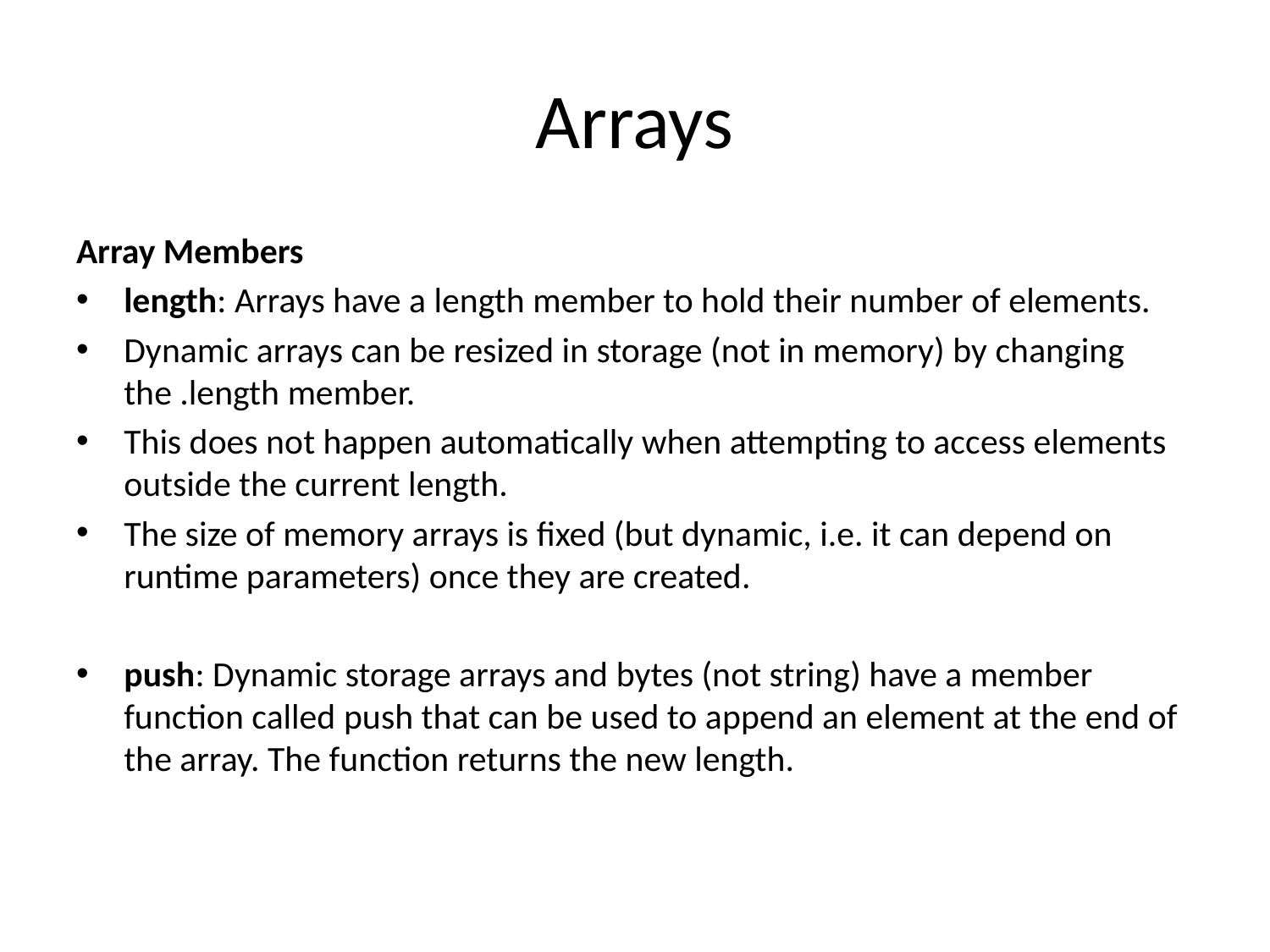

# Arrays
Array Members
length: Arrays have a length member to hold their number of elements.
Dynamic arrays can be resized in storage (not in memory) by changing the .length member.
This does not happen automatically when attempting to access elements outside the current length.
The size of memory arrays is fixed (but dynamic, i.e. it can depend on runtime parameters) once they are created.

push: Dynamic storage arrays and bytes (not string) have a member function called push that can be used to append an element at the end of the array. The function returns the new length.